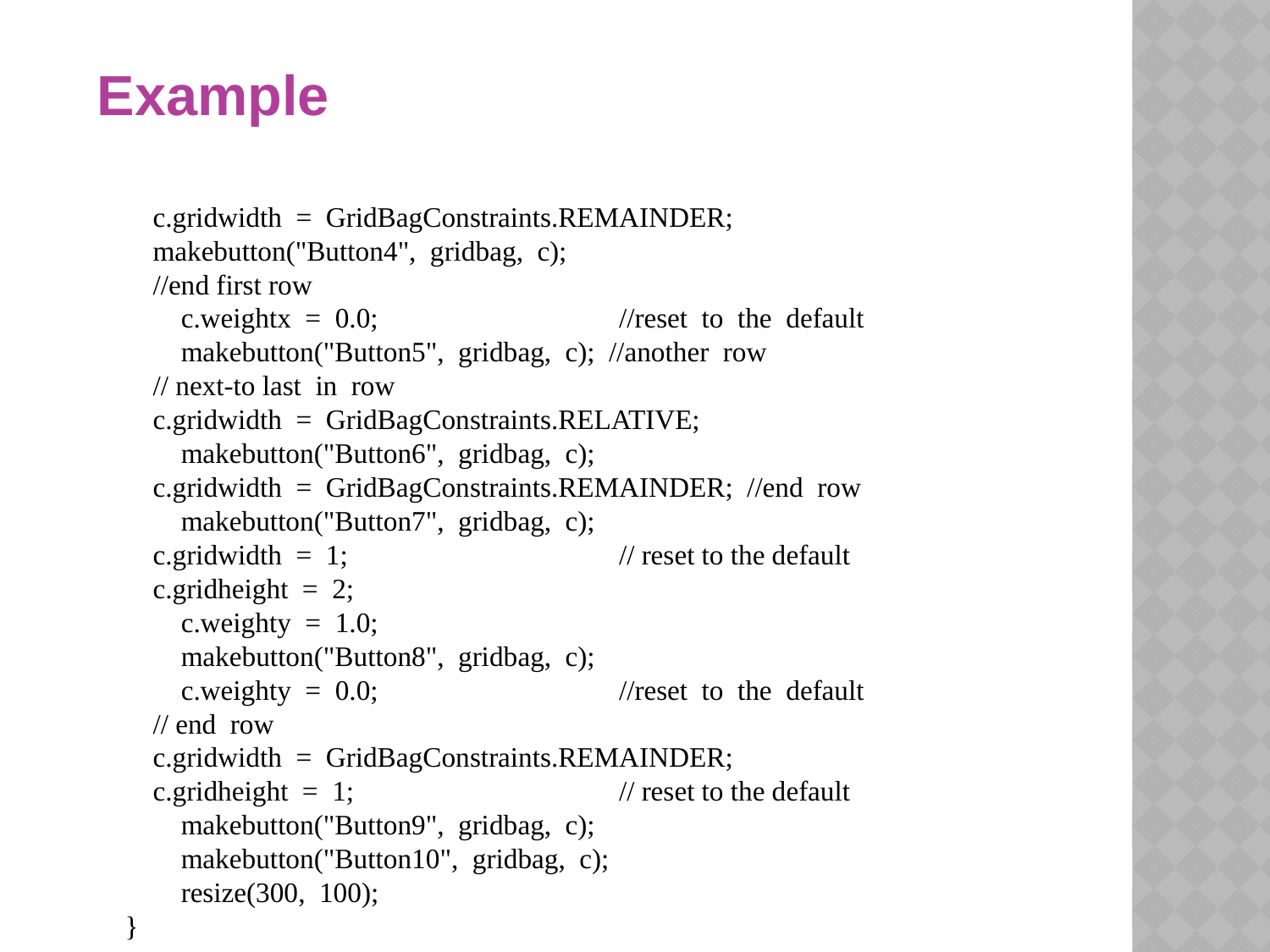

Example
            c.gridwidth  =  GridBagConstraints.REMAINDER;
            makebutton("Button4",  gridbag,  c);
            //end first row
                c.weightx  =  0.0;		      //reset  to  the  default
                makebutton("Button5",  gridbag,  c);  //another  row
            // next-to last  in  row
            c.gridwidth  =  GridBagConstraints.RELATIVE;
                makebutton("Button6",  gridbag,  c);
            c.gridwidth  =  GridBagConstraints.REMAINDER;  //end  row
                makebutton("Button7",  gridbag,  c);
            c.gridwidth  =  1;	      	      // reset to the default
            c.gridheight  =  2;
                c.weighty  =  1.0;
                makebutton("Button8",  gridbag,  c);
                c.weighty  =  0.0;		      //reset  to  the  default
            // end  row
            c.gridwidth  =  GridBagConstraints.REMAINDER;
            c.gridheight  =  1;		      // reset to the default
                makebutton("Button9",  gridbag,  c);
                makebutton("Button10",  gridbag,  c);
                resize(300,  100);
        }